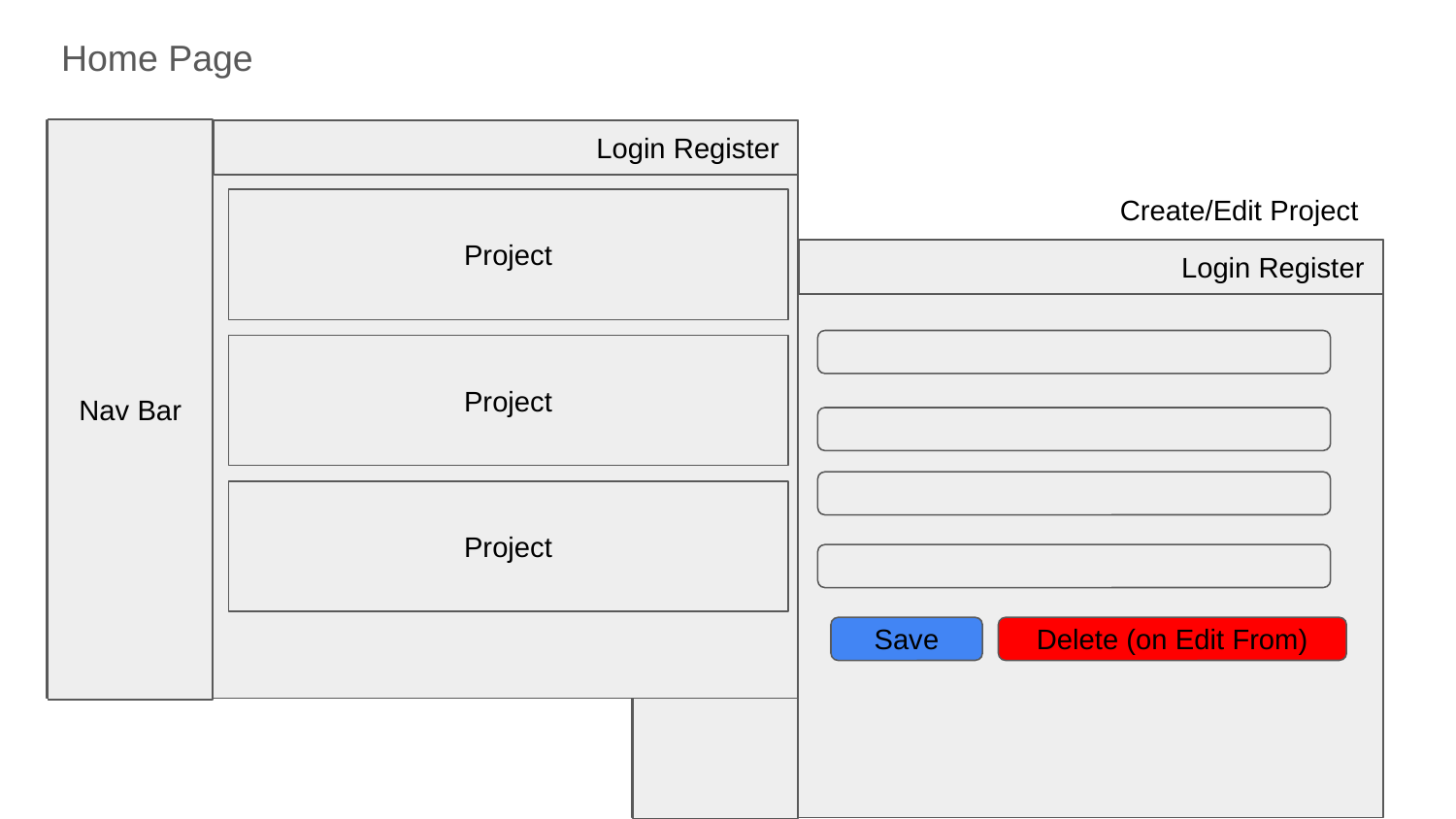

Home Page
Nav Bar

Login Register
Create/Edit Project
Project
Nav Bar

Login Register

Save
Delete (on Edit From)
Project
Project